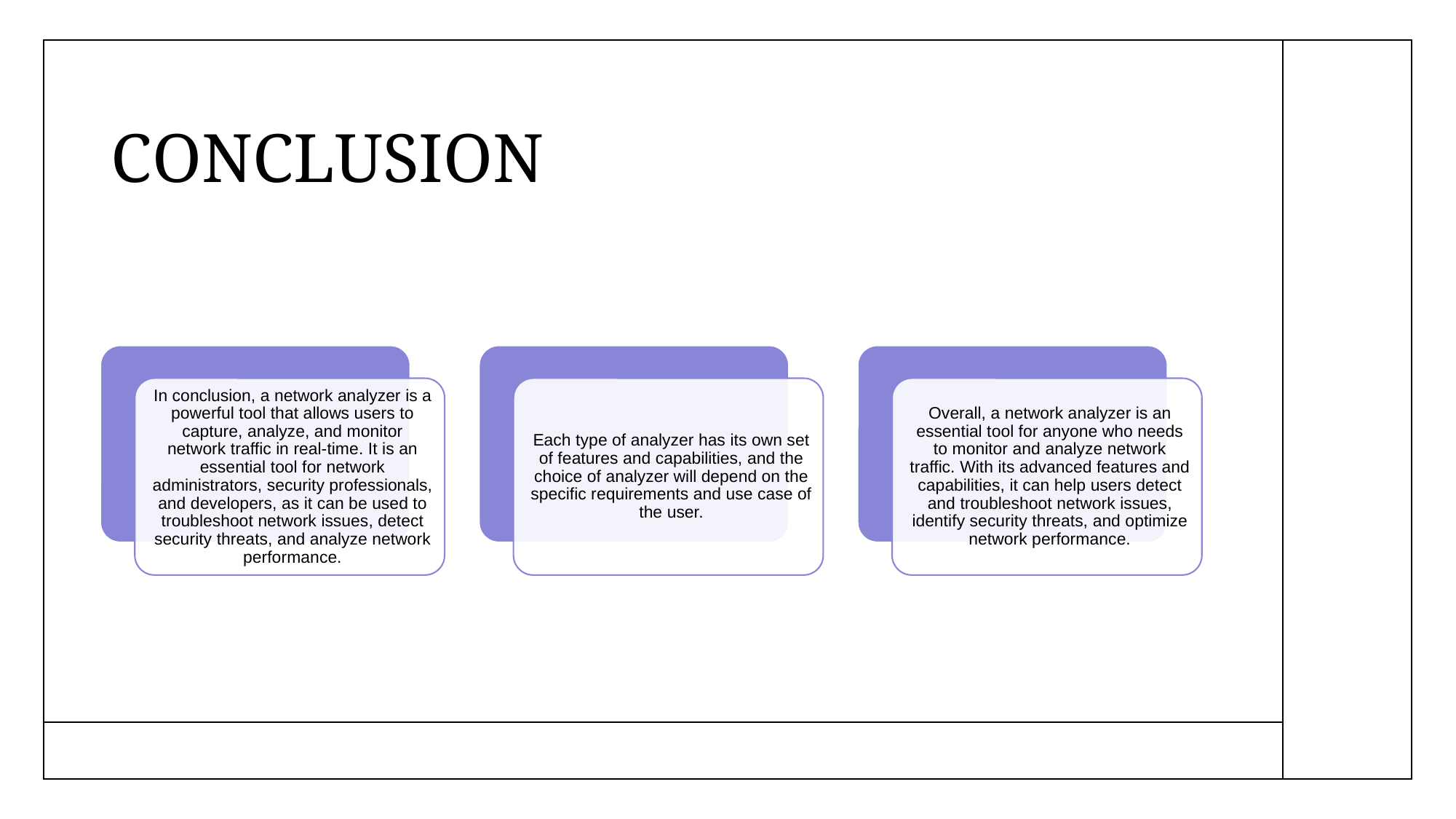

# CONCLUSION
In conclusion, a network analyzer is a powerful tool that allows users to capture, analyze, and monitor network traffic in real-time. It is an essential tool for network administrators, security professionals, and developers, as it can be used to troubleshoot network issues, detect security threats, and analyze network performance.
Each type of analyzer has its own set of features and capabilities, and the choice of analyzer will depend on the specific requirements and use case of the user.
Overall, a network analyzer is an essential tool for anyone who needs to monitor and analyze network traffic. With its advanced features and capabilities, it can help users detect and troubleshoot network issues, identify security threats, and optimize network performance.